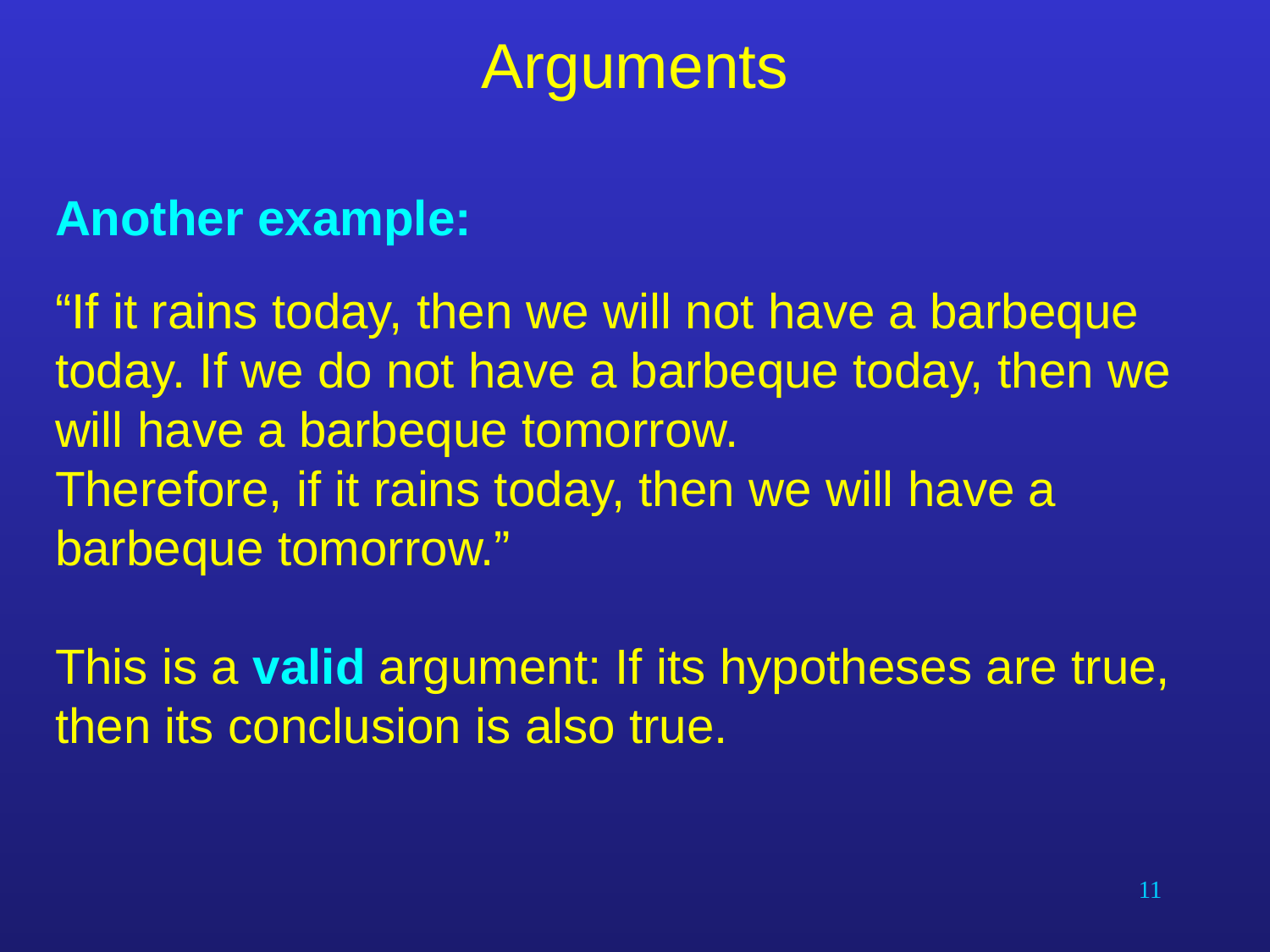

# Arguments
Another example:

“If it rains today, then we will not have a barbeque today. If we do not have a barbeque today, then we will have a barbeque tomorrow.
Therefore, if it rains today, then we will have a barbeque tomorrow.”

This is a valid argument: If its hypotheses are true, then its conclusion is also true.
11